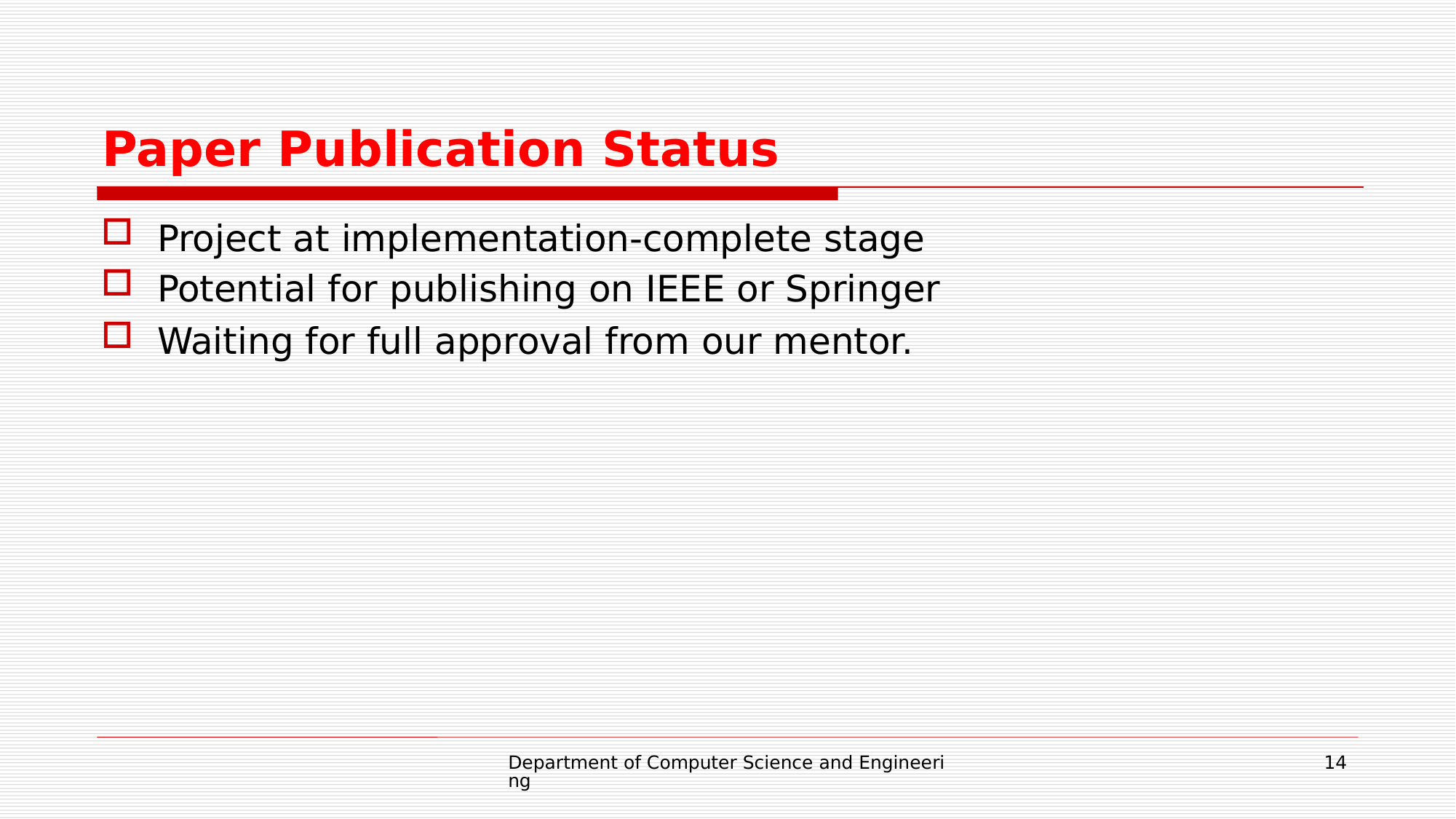

# Paper Publication Status
Project at implementation-complete stage
Potential for publishing on IEEE or Springer
Waiting for full approval from our mentor.

Department of Computer Science and Engineering
14